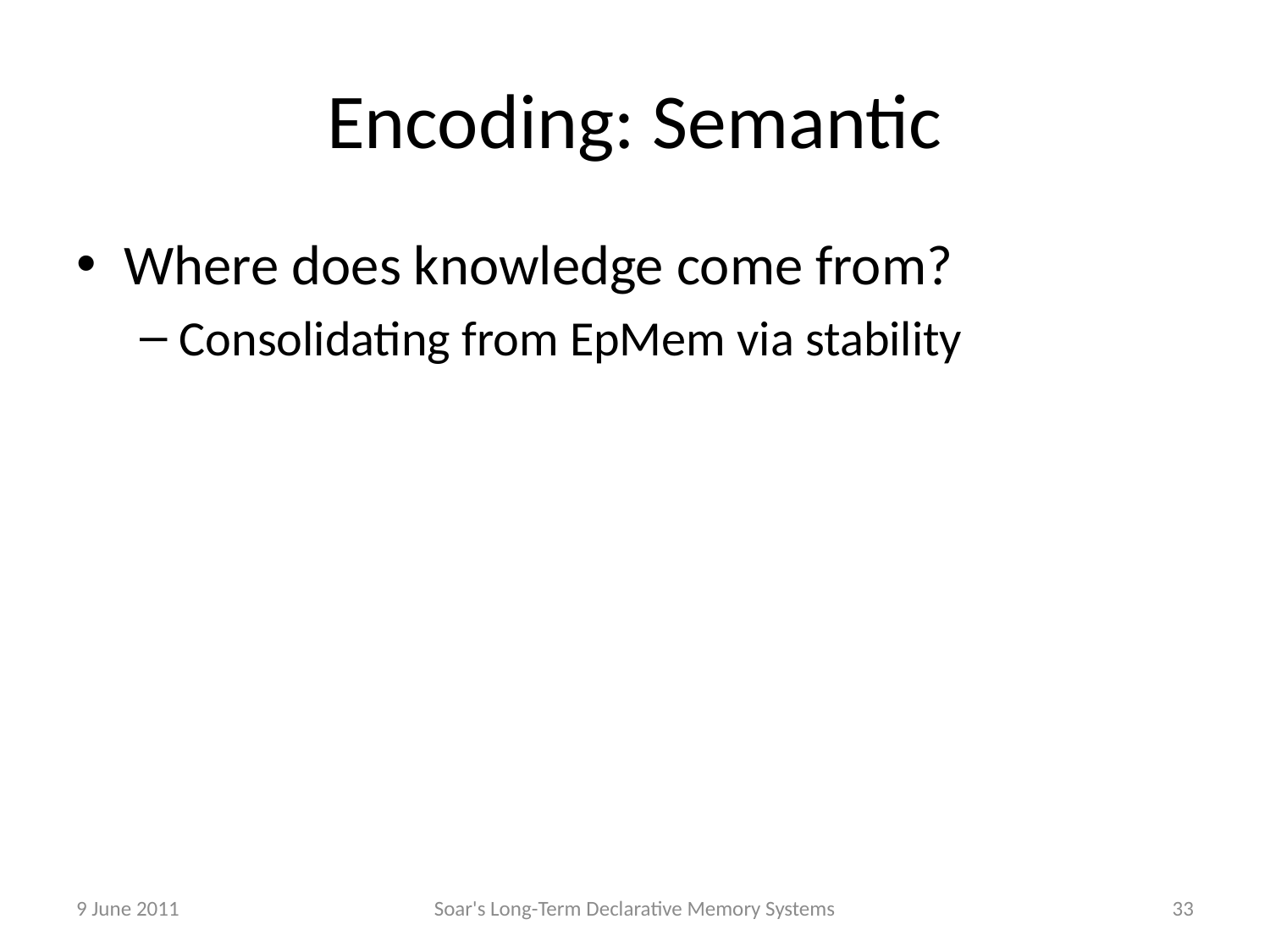

# Encoding: Semantic
Where does knowledge come from?
Consolidating from EpMem via stability
9 June 2011
Soar's Long-Term Declarative Memory Systems
33